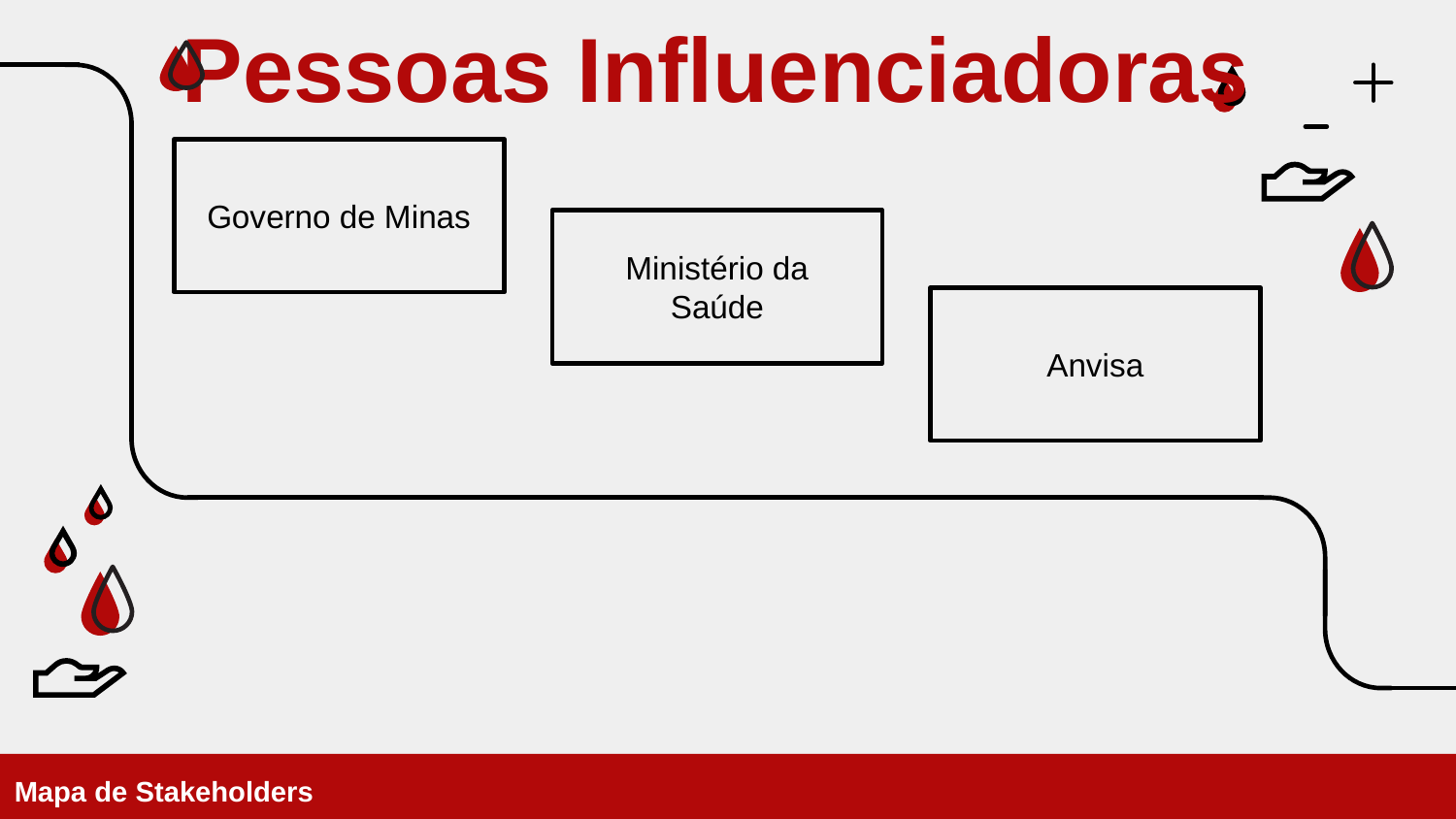

Pessoas Influenciadoras

Governo de Minas

Ministério da Saúde

Anvisa

Mapa de Stakeholders